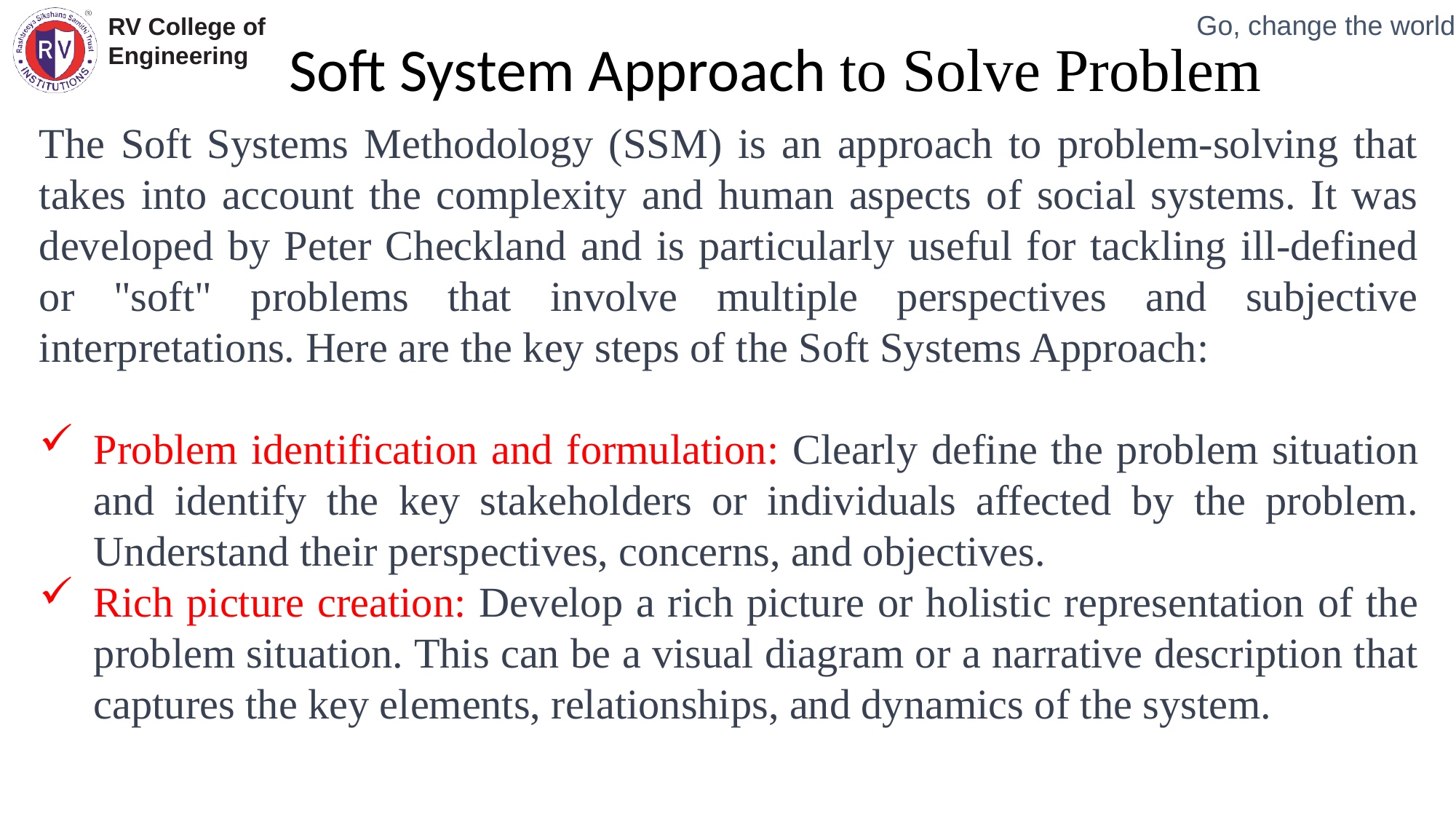

Soft System Approach to Solve Problem
Mechanical  Engineering Department
The Soft Systems Methodology (SSM) is an approach to problem-solving that takes into account the complexity and human aspects of social systems. It was developed by Peter Checkland and is particularly useful for tackling ill-defined or "soft" problems that involve multiple perspectives and subjective interpretations. Here are the key steps of the Soft Systems Approach:

Problem identification and formulation: Clearly define the problem situation and identify the key stakeholders or individuals affected by the problem. Understand their perspectives, concerns, and objectives.
Rich picture creation: Develop a rich picture or holistic representation of the problem situation. This can be a visual diagram or a narrative description that captures the key elements, relationships, and dynamics of the system.